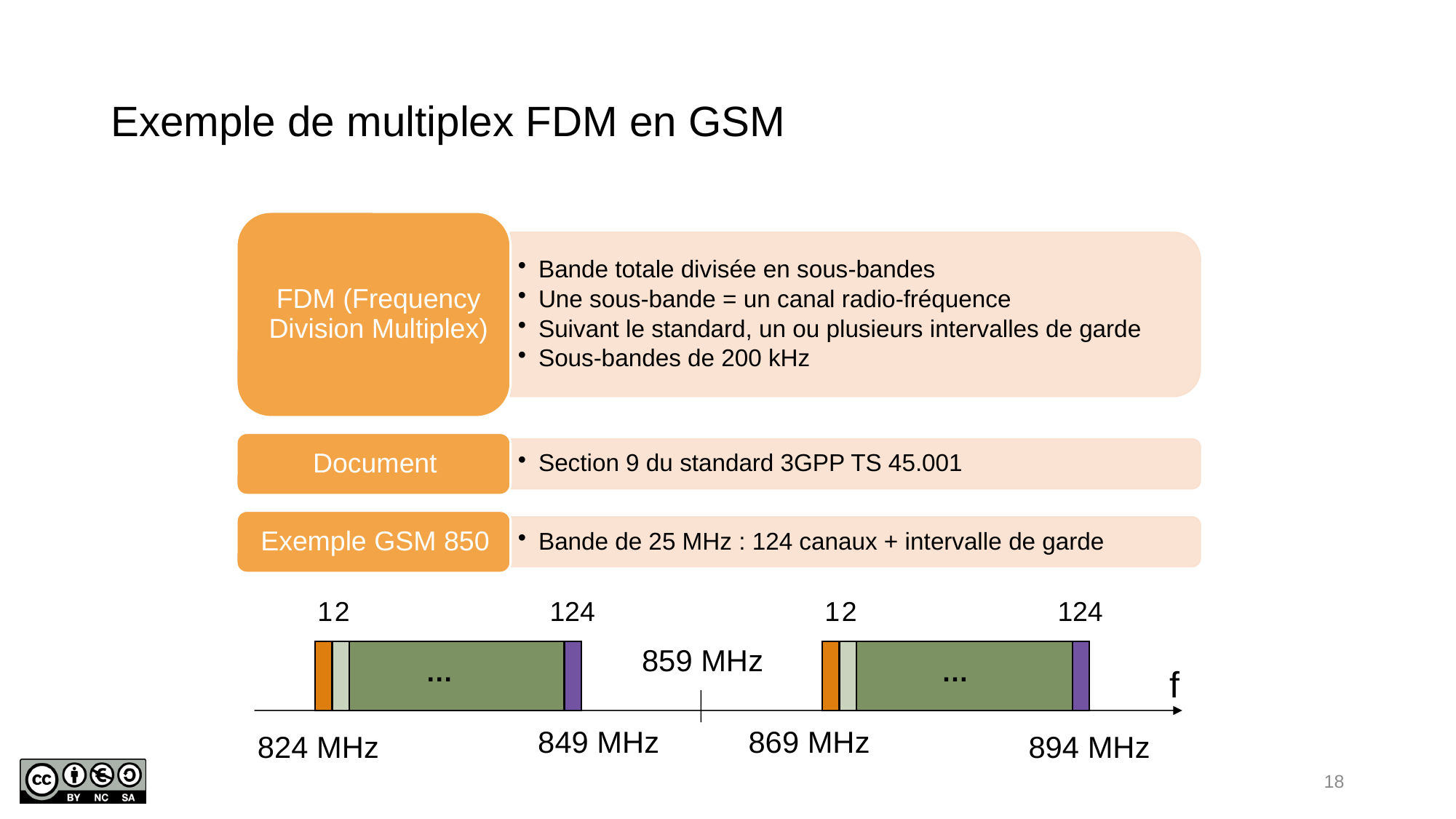

# Exemple de multiplex FDM en GSM
Bande totale divisée en sous-bandes
Une sous-bande = un canal radio-fréquence
Suivant le standard, un ou plusieurs intervalles de garde
Sous-bandes de 200 kHz
FDM (Frequency Division Multiplex)
Section 9 du standard 3GPP TS 45.001
Document
Bande de 25 MHz : 124 canaux + intervalle de garde
Exemple GSM 850

1
2
124
1
2
124
859 MHz

…
…
f

849 MHz
869 MHz
824 MHz
894 MHz
18